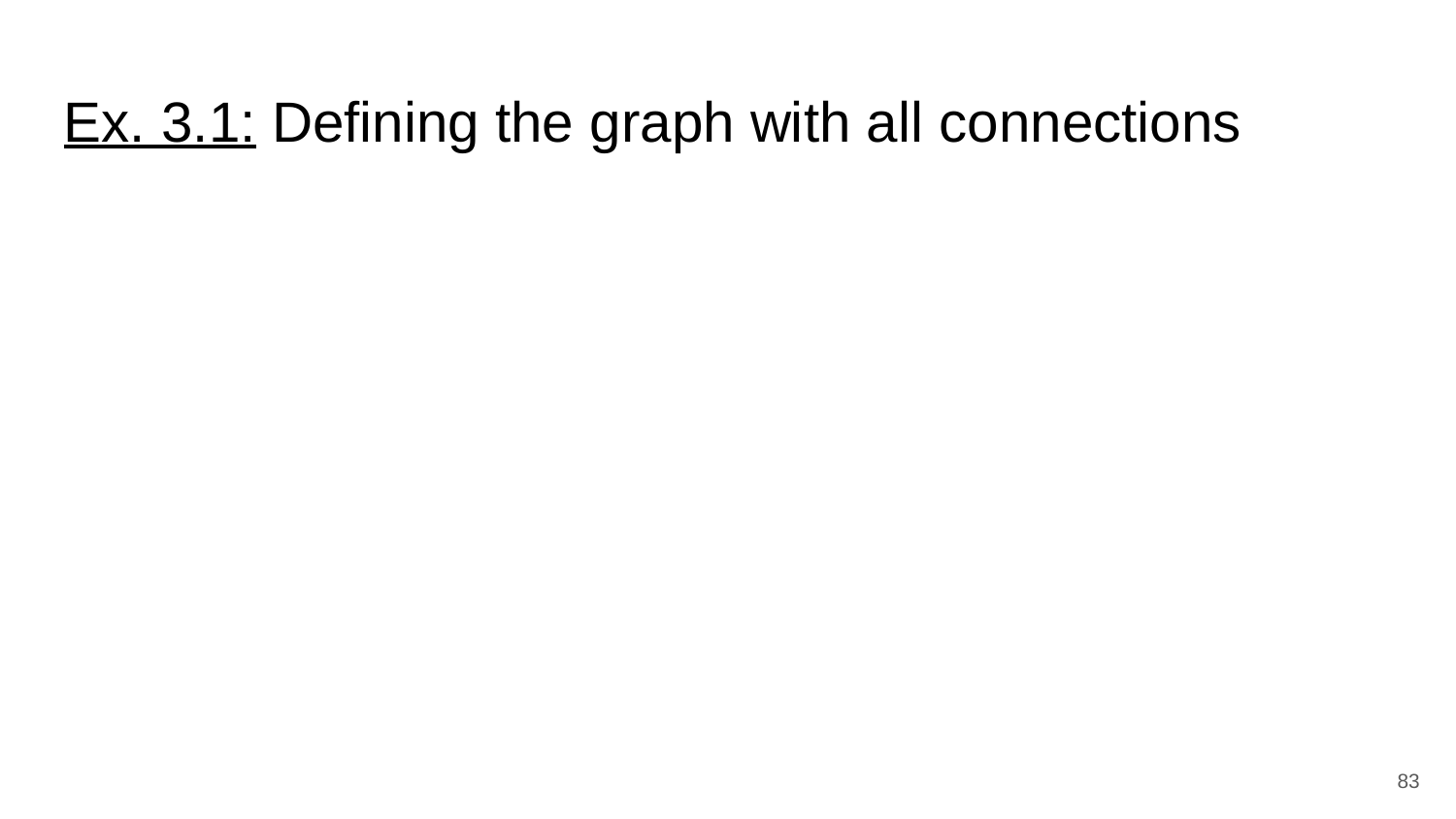

Ex. 3.1: Defining the graph with all connections
83